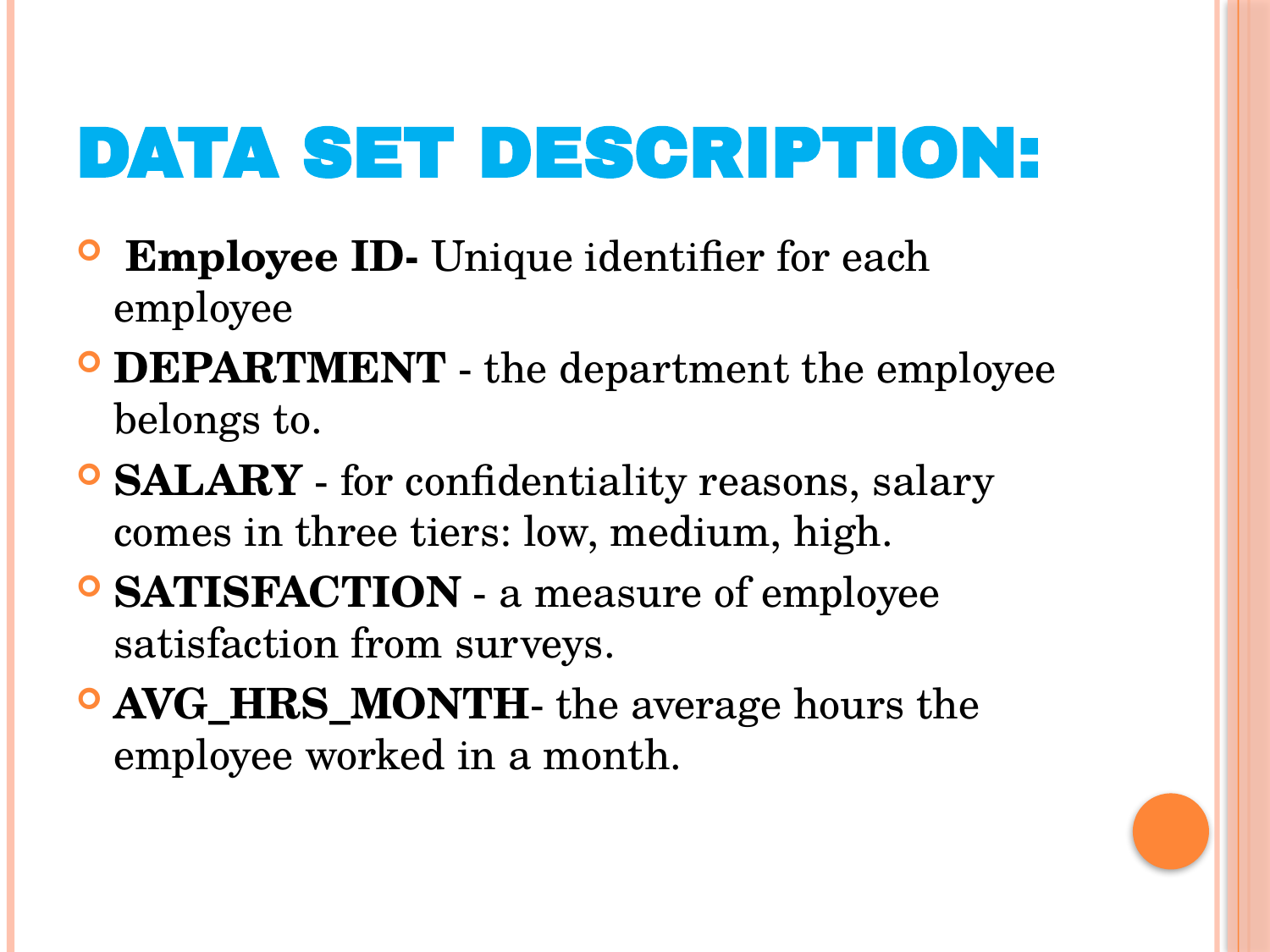

# DATA SET DESCRIPTION:
 Employee ID- Unique identifier for each employee
DEPARTMENT - the department the employee belongs to.
SALARY - for confidentiality reasons, salary comes in three tiers: low, medium, high.
SATISFACTION - a measure of employee satisfaction from surveys.
AVG_HRS_MONTH- the average hours the employee worked in a month.